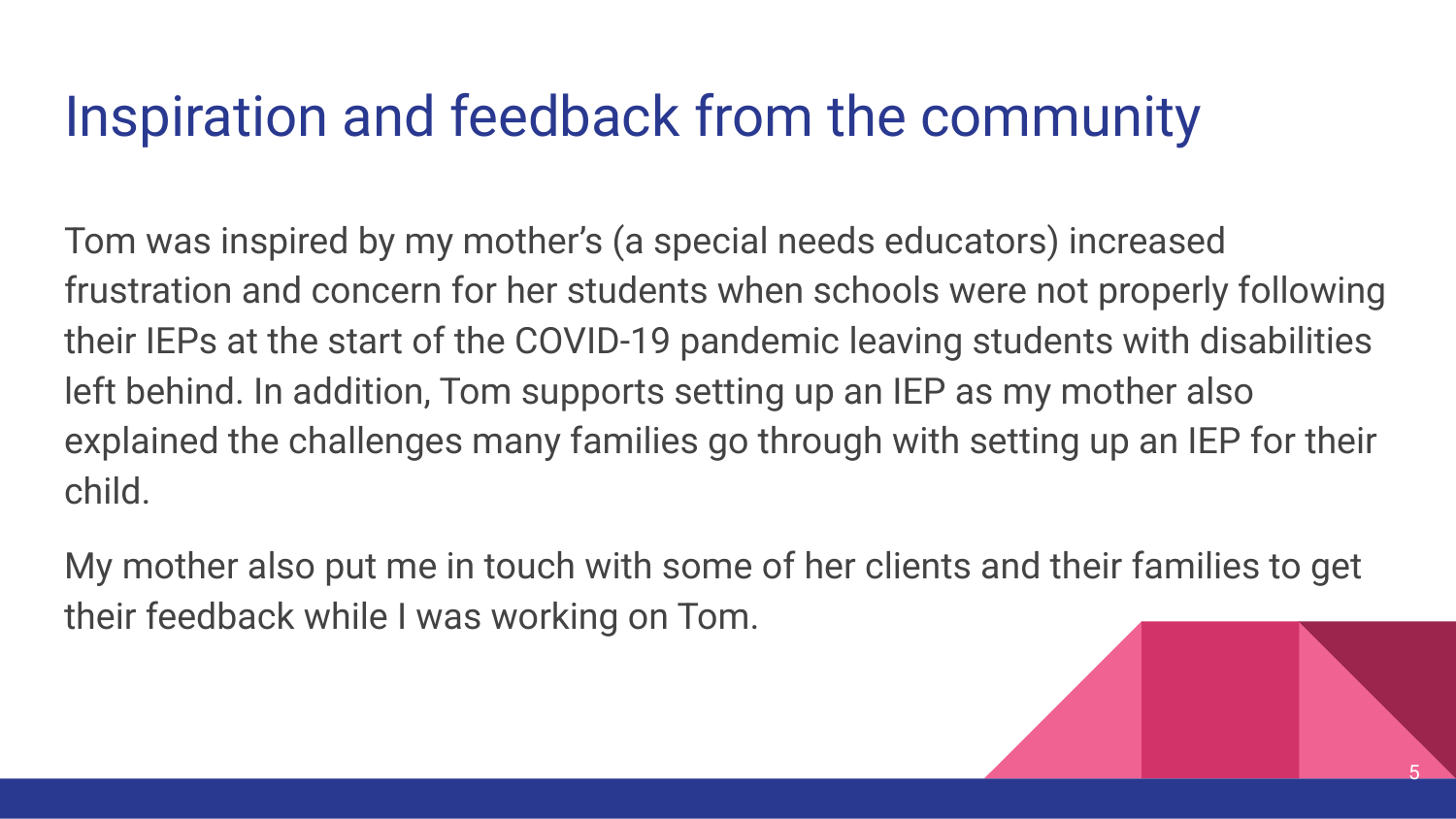

# Inspiration and feedback from the community
Tom was inspired by my mother’s (a special needs educators) increased frustration and concern for her students when schools were not properly following their IEPs at the start of the COVID-19 pandemic leaving students with disabilities left behind. In addition, Tom supports setting up an IEP as my mother also explained the challenges many families go through with setting up an IEP for their child.
My mother also put me in touch with some of her clients and their families to get their feedback while I was working on Tom.

5